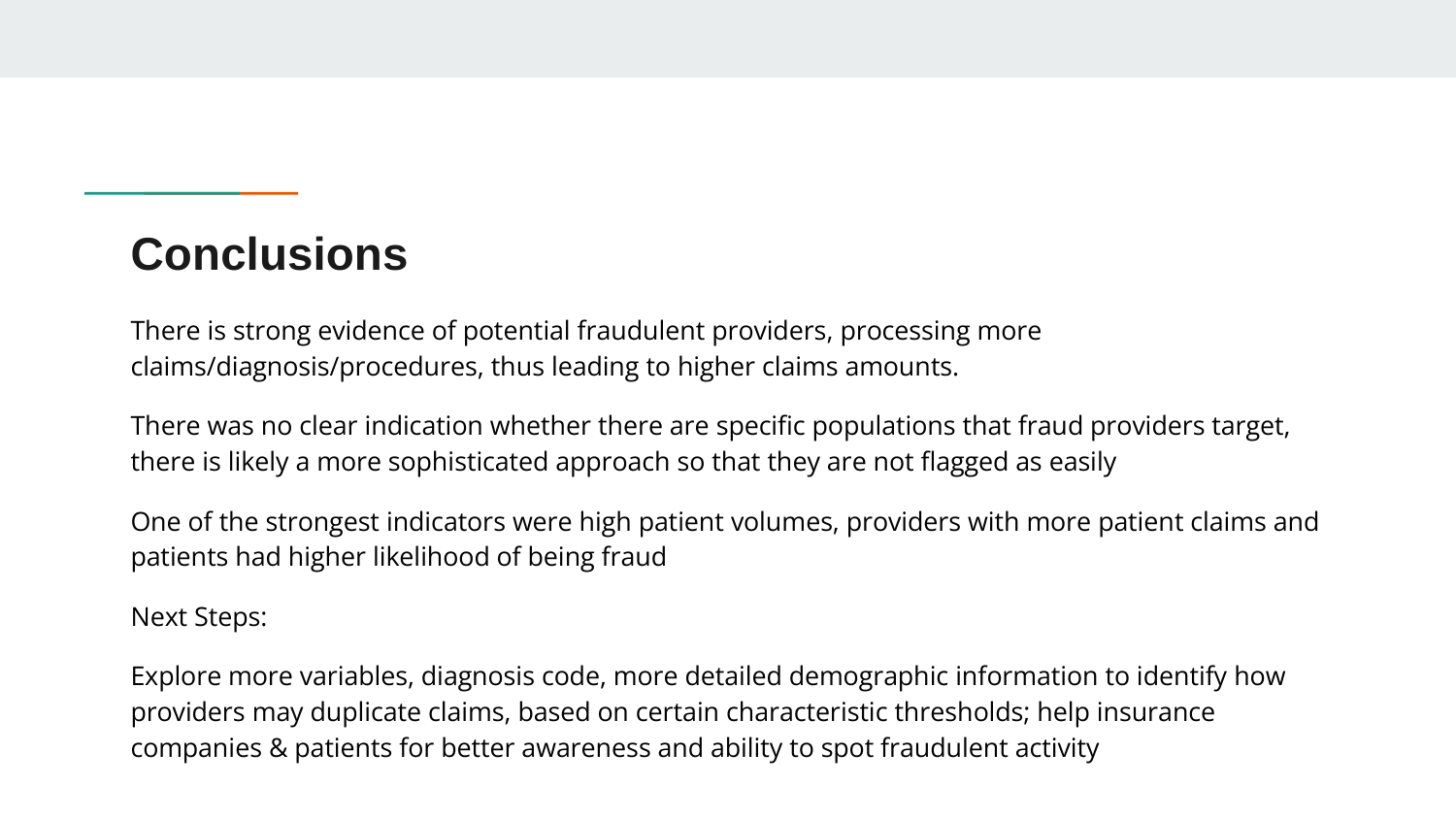

# Conclusions
There is strong evidence of potential fraudulent providers, processing more claims/diagnosis/procedures, thus leading to higher claims amounts.
There was no clear indication whether there are specific populations that fraud providers target, there is likely a more sophisticated approach so that they are not flagged as easily
One of the strongest indicators were high patient volumes, providers with more patient claims and patients had higher likelihood of being fraud
Next Steps:
Explore more variables, diagnosis code, more detailed demographic information to identify how providers may duplicate claims, based on certain characteristic thresholds; help insurance companies & patients for better awareness and ability to spot fraudulent activity